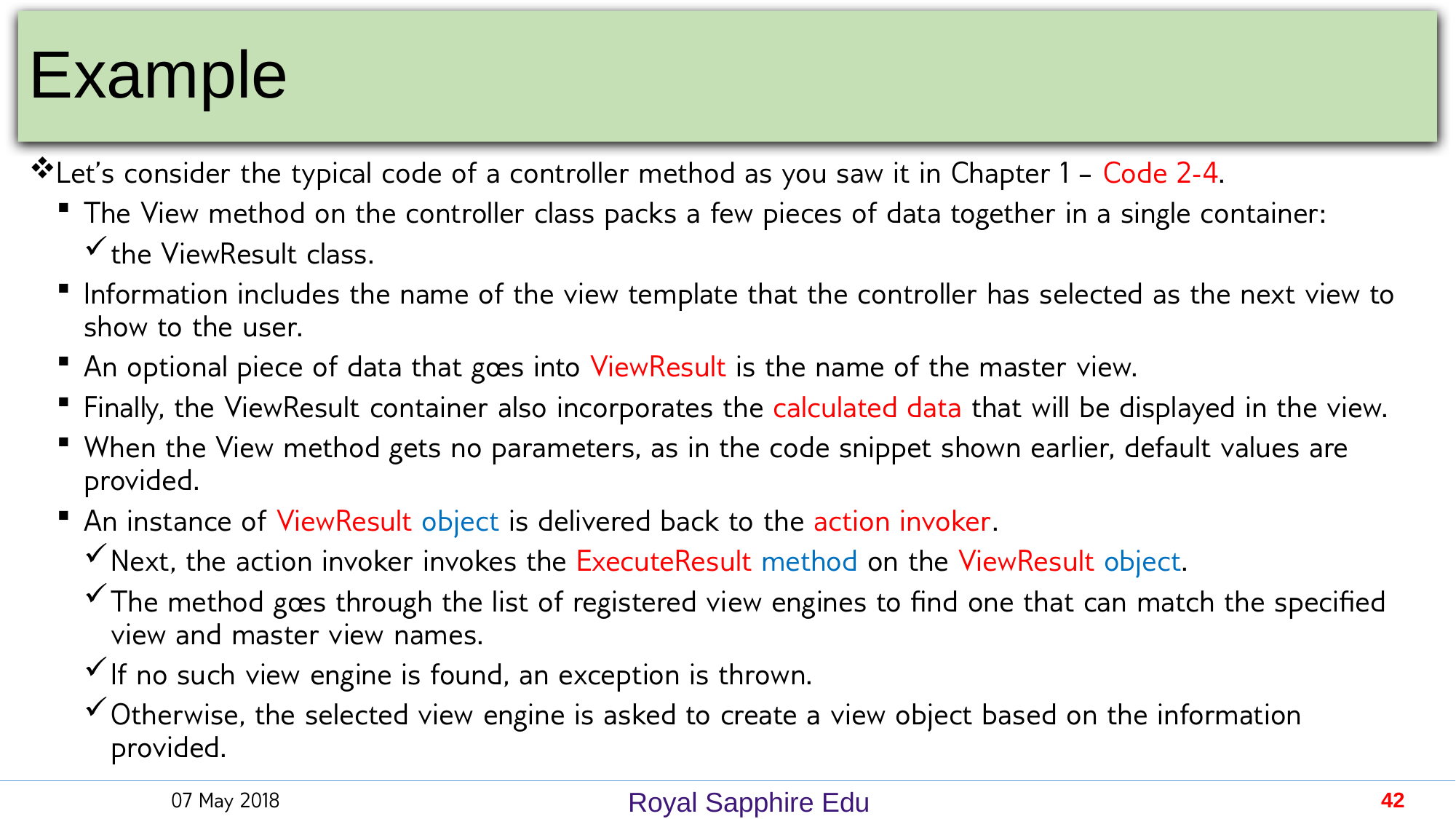

# Example
Let’s consider the typical code of a controller method as you saw it in Chapter 1 – Code 2-4.
The View method on the controller class packs a few pieces of data together in a single container:
the ViewResult class.
Information includes the name of the view template that the controller has selected as the next view to show to the user.
An optional piece of data that goes into ViewResult is the name of the master view.
Finally, the ViewResult container also incorporates the calculated data that will be displayed in the view.
When the View method gets no parameters, as in the code snippet shown earlier, default values are provided.
An instance of ViewResult object is delivered back to the action invoker.
Next, the action invoker invokes the ExecuteResult method on the ViewResult object.
The method goes through the list of registered view engines to find one that can match the specified view and master view names.
If no such view engine is found, an exception is thrown.
Otherwise, the selected view engine is asked to create a view object based on the information provided.
07 May 2018
42